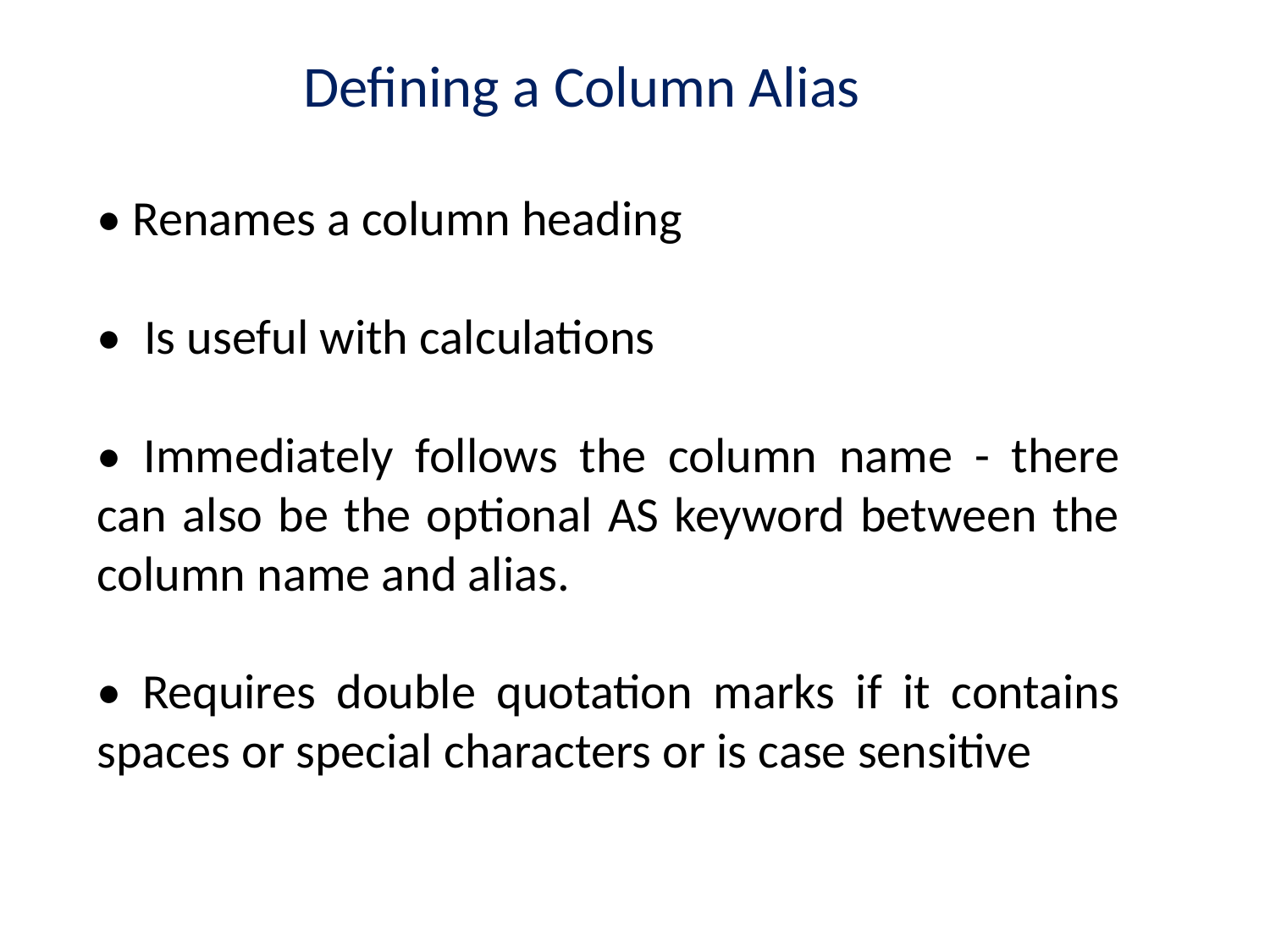

# Defining a Column Alias
• Renames a column heading

•  Is useful with calculations

• Immediately follows the column name - there can also be the optional AS keyword between the column name and alias.

• Requires double quotation marks if it contains spaces or special characters or is case sensitive